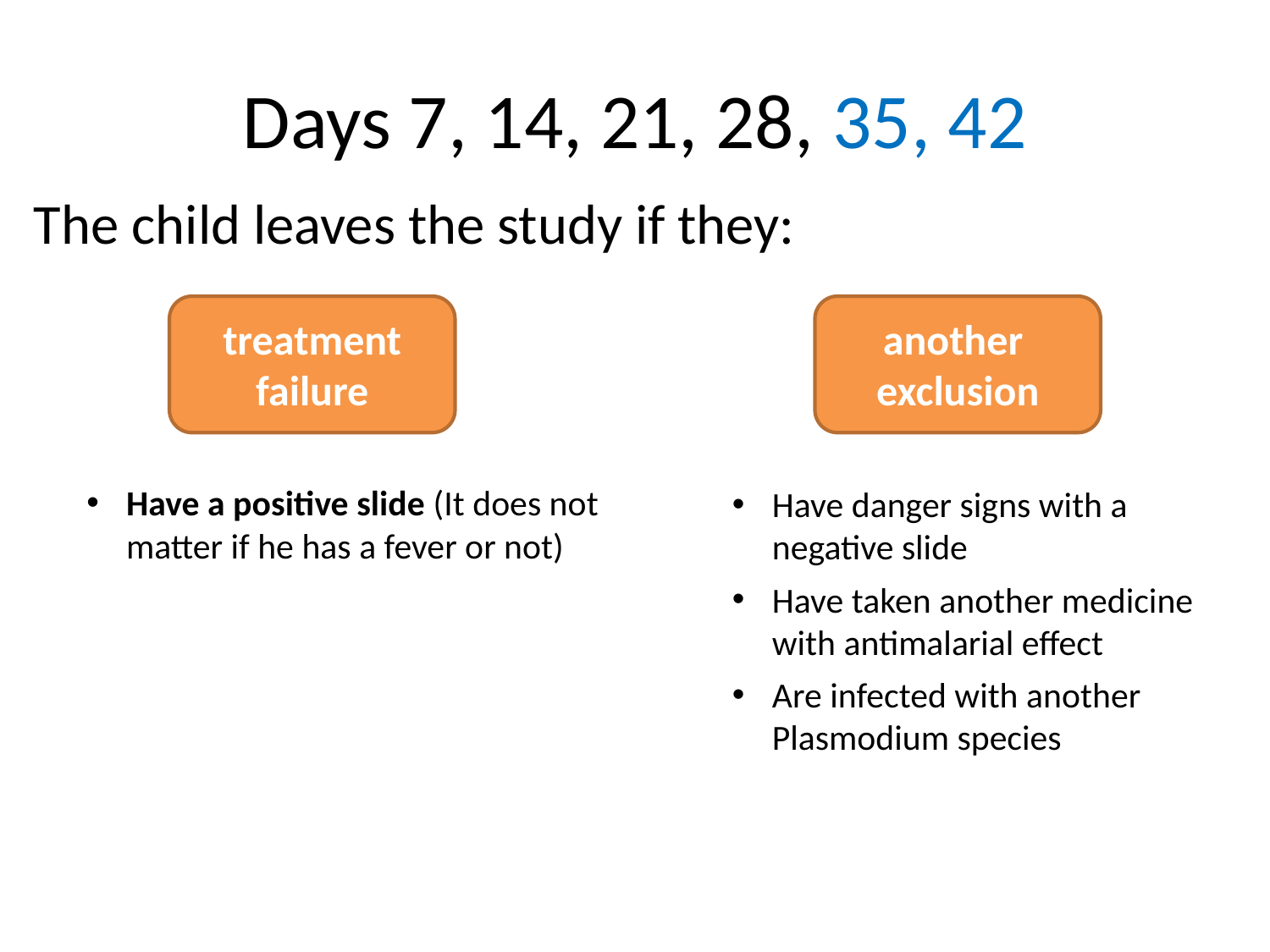

# Days 7, 14, 21, 28, 35, 42
The child leaves the study if they:

another
exclusion
treatment failure
Have a positive slide (It does not matter if he has a fever or not)
Have danger signs with a negative slide
Have taken another medicine with antimalarial effect
Are infected with another Plasmodium species